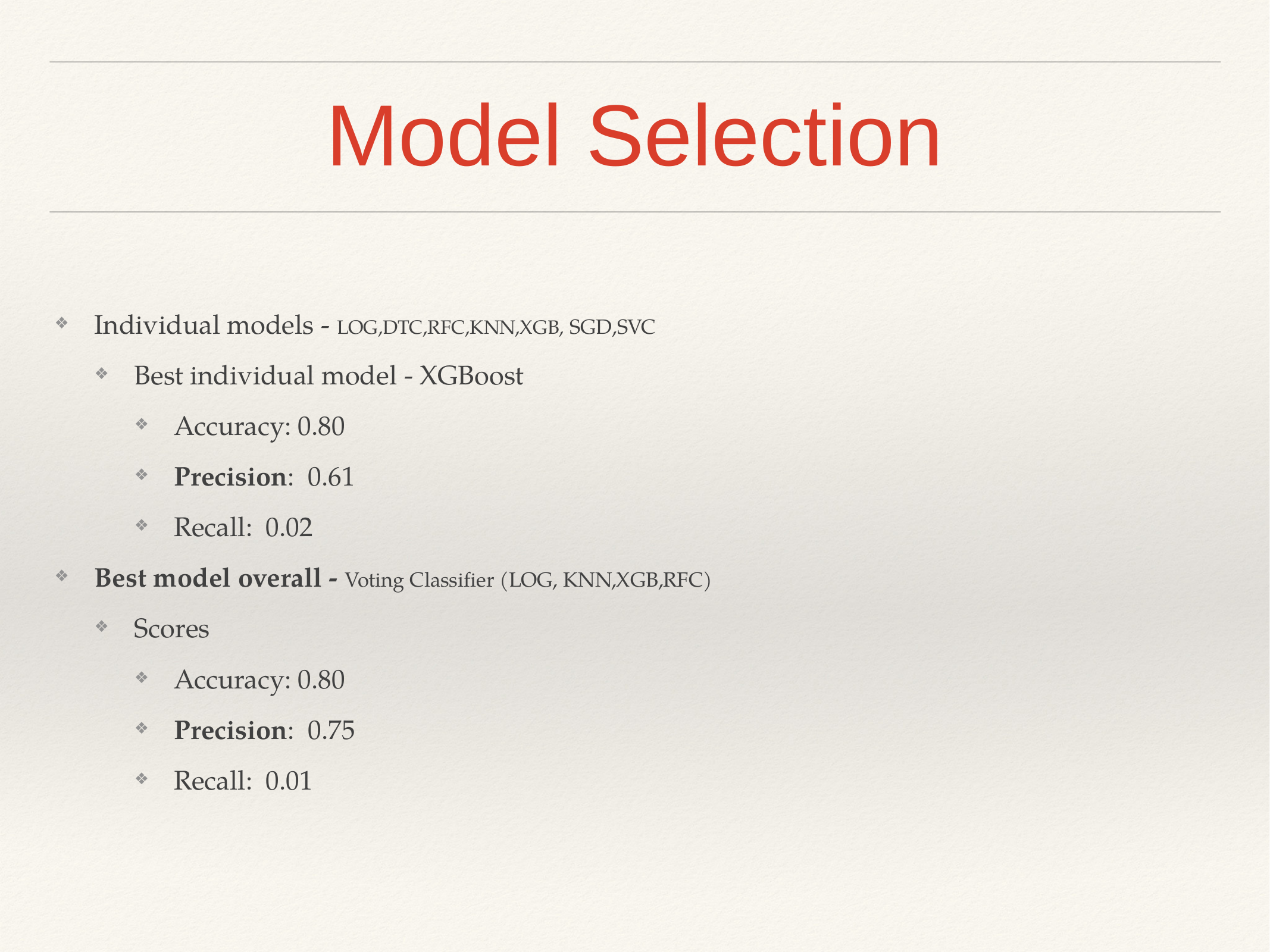

# Model Selection
Individual models - LOG,DTC,RFC,KNN,XGB, SGD,SVC
Best individual model - XGBoost
Accuracy: 0.80
Precision:  0.61
Recall:  0.02
Best model overall - Voting Classifier (LOG, KNN,XGB,RFC)
Scores
Accuracy: 0.80
Precision:  0.75
Recall:  0.01